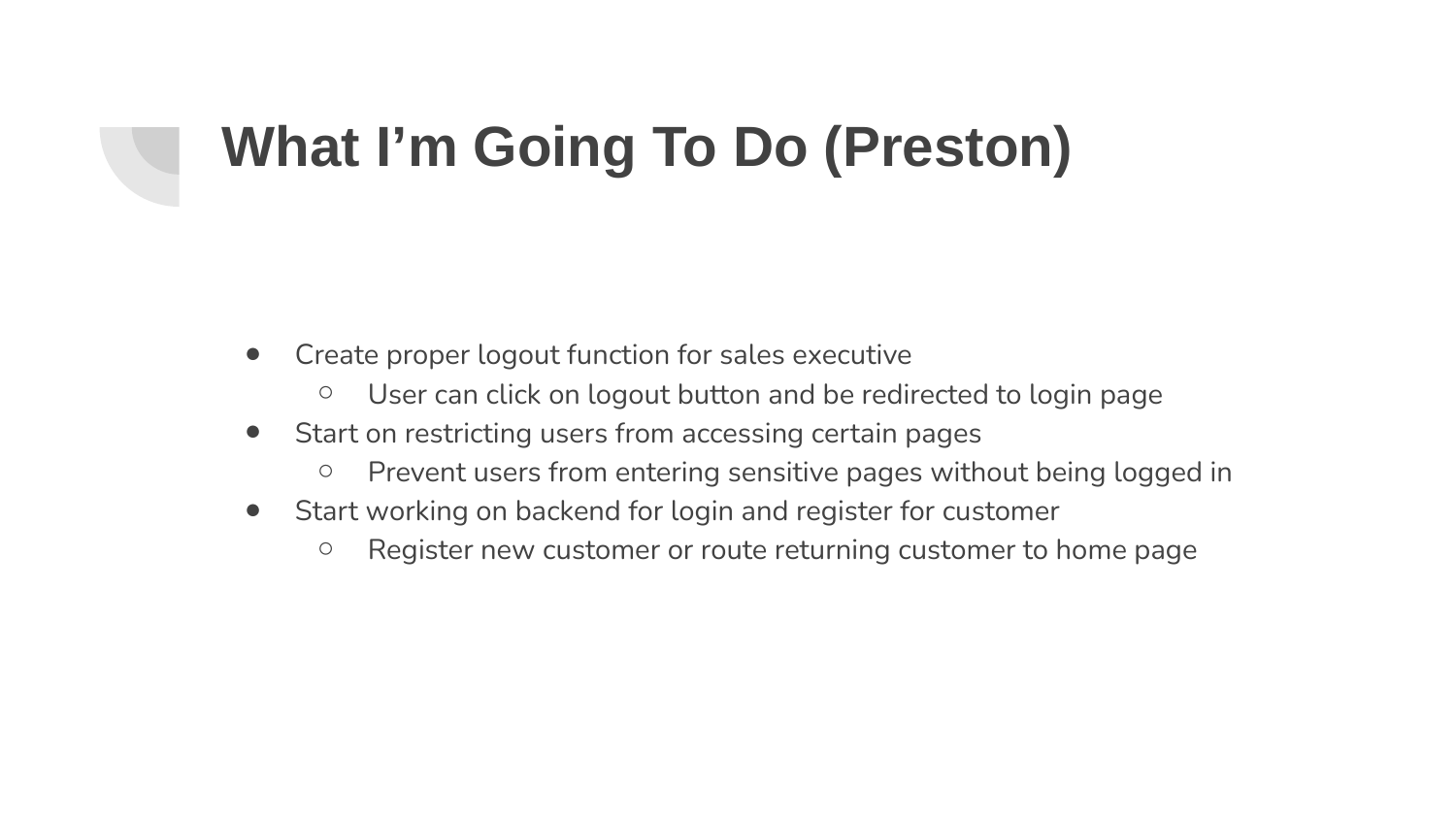

# What I’m Going To Do (Preston)
Create proper logout function for sales executive
User can click on logout button and be redirected to login page
Start on restricting users from accessing certain pages
Prevent users from entering sensitive pages without being logged in
Start working on backend for login and register for customer
Register new customer or route returning customer to home page